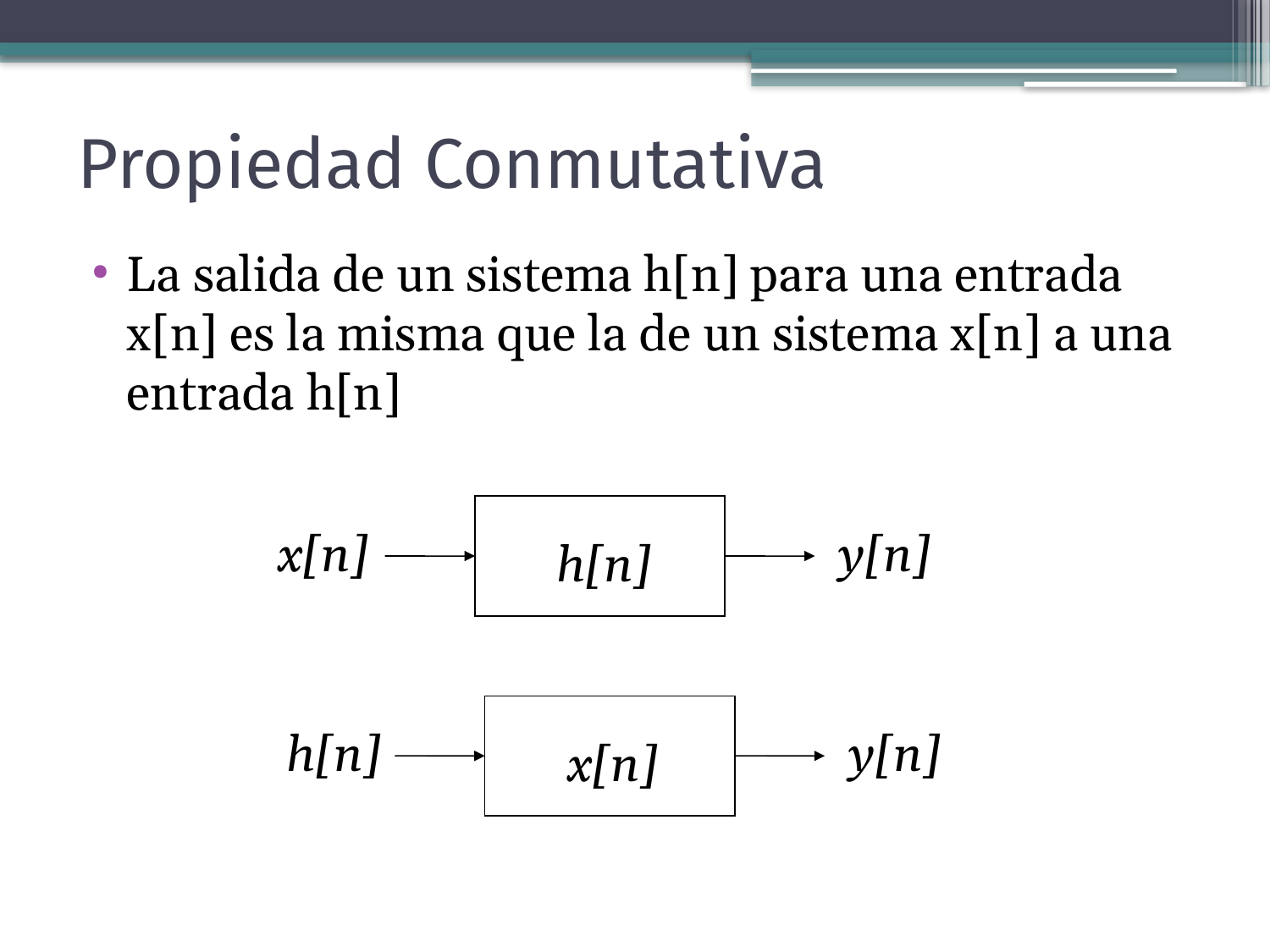

# Propiedad Conmutativa
La salida de un sistema h[n] para una entrada x[n] es la misma que la de un sistema x[n] a una entrada h[n]

x[n]
y[n]
h[n]

h[n]
y[n]
x[n]